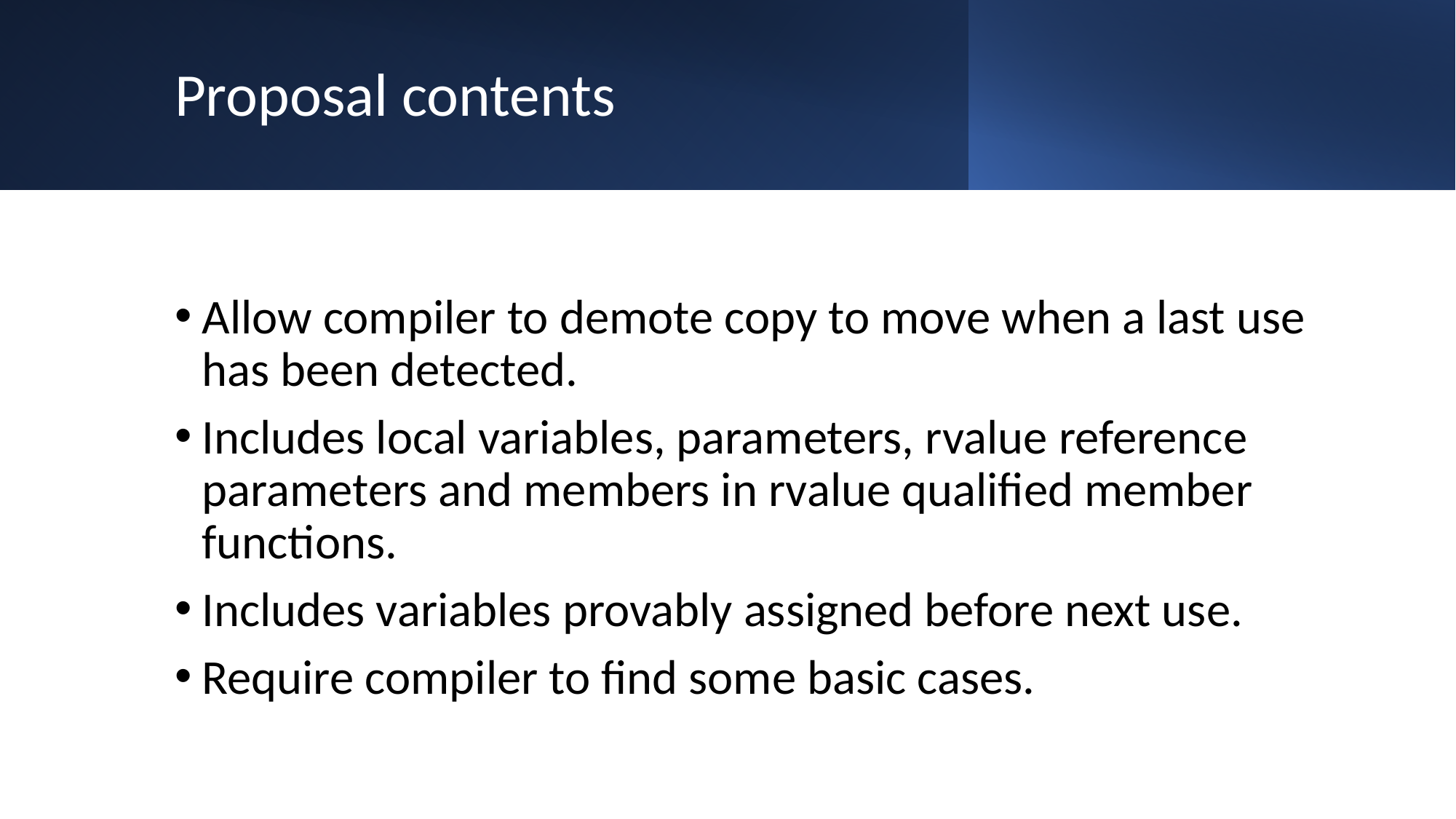

# Proposal contents
Allow compiler to demote copy to move when a last use has been detected.
Includes local variables, parameters, rvalue reference parameters and members in rvalue qualified member functions.
Includes variables provably assigned before next use.
Require compiler to find some basic cases.